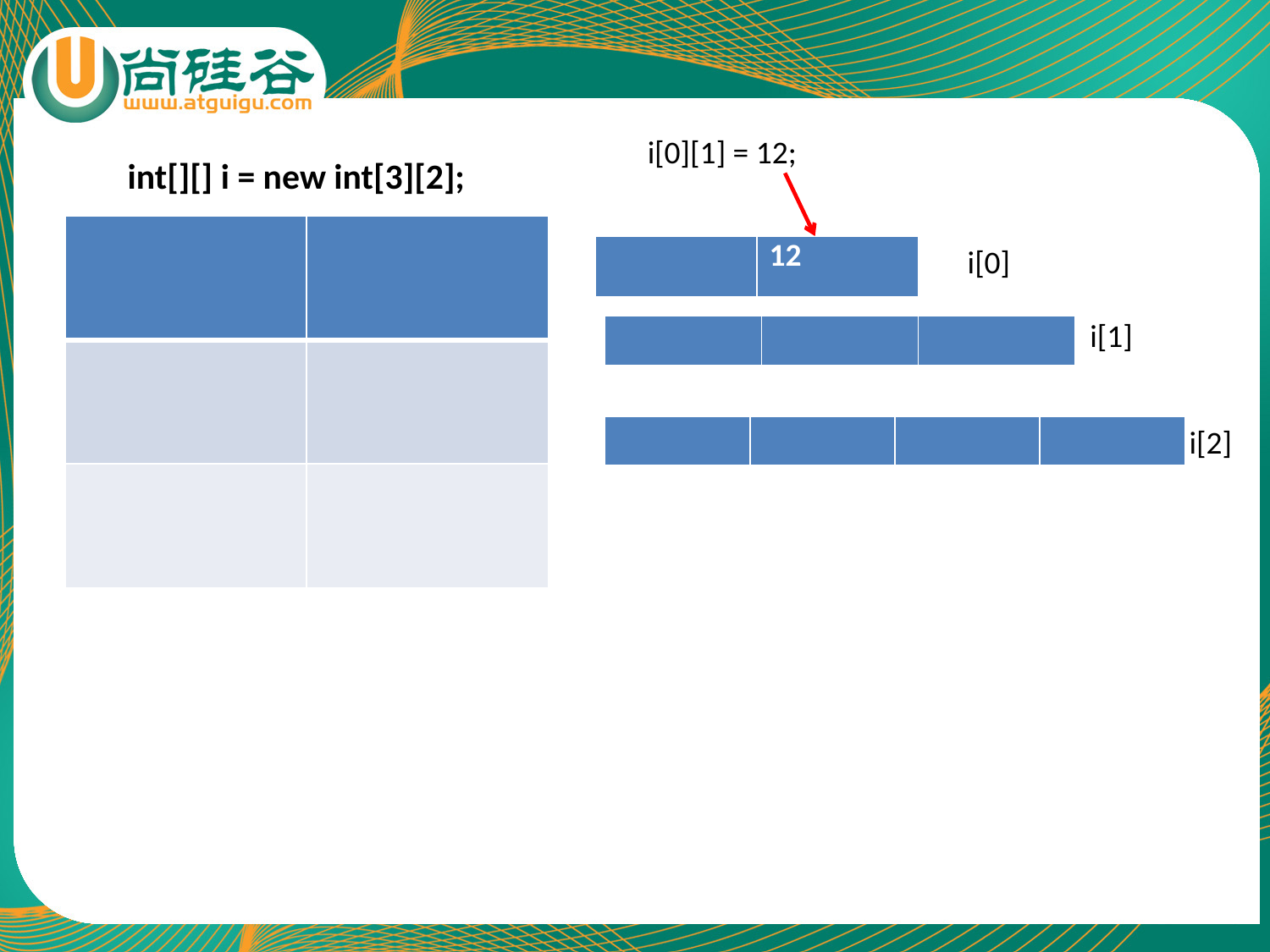

i[0][1] = 12;
int[][] i = new int[3][2];
|  |  |
| --- | --- |
|  |  |
|  |  |
|  | 12 |
| --- | --- |
i[0]
i[1]
|  |  |  |
| --- | --- | --- |
|  |  |  |  |
| --- | --- | --- | --- |
i[2]